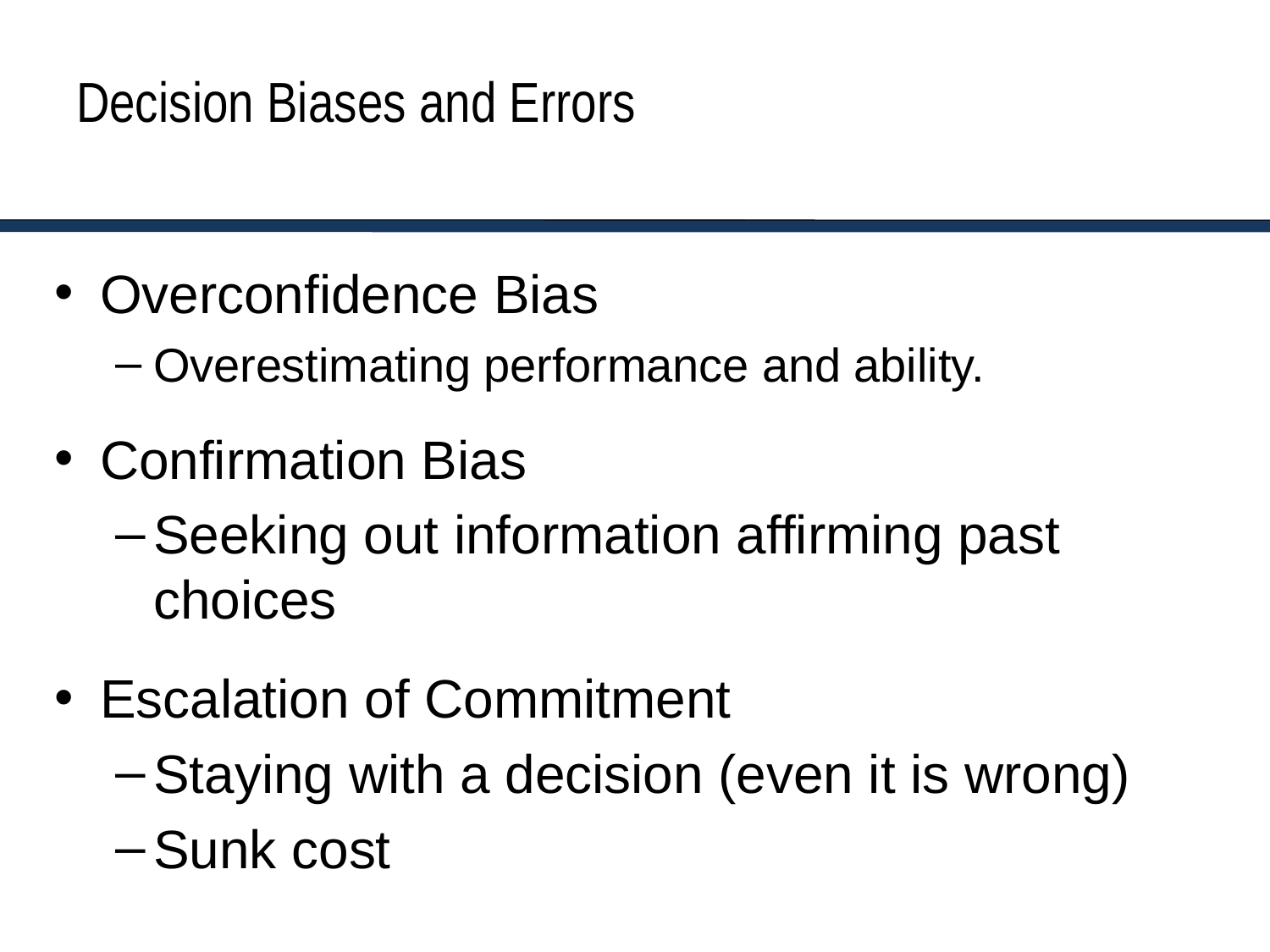

# Decision Biases and Errors
Overconfidence Bias
Overestimating performance and ability.
Confirmation Bias
Seeking out information affirming past choices
Escalation of Commitment
Staying with a decision (even it is wrong)
Sunk cost

6-17